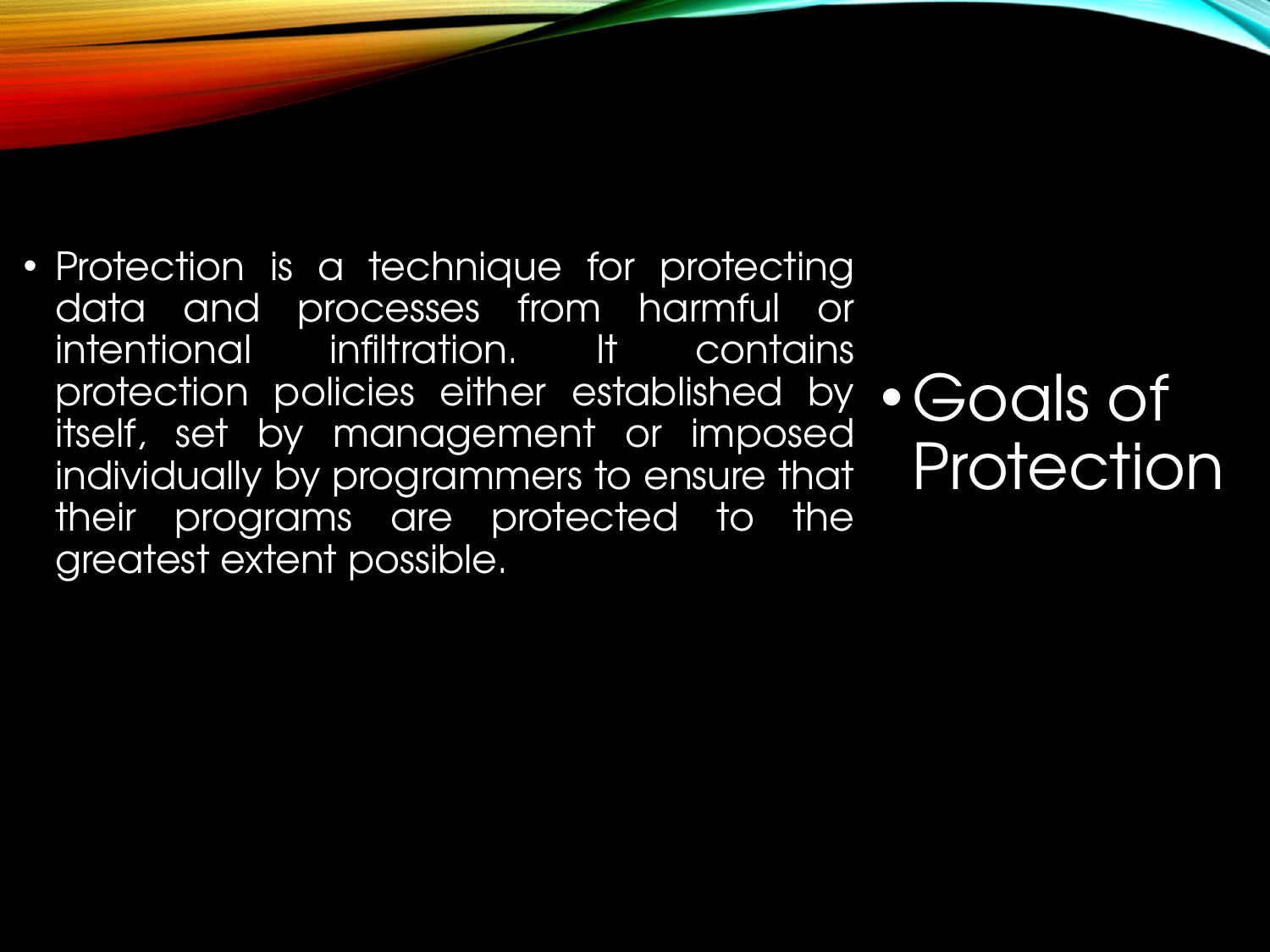

Protection is a technique for protecting data and processes from harmful or intentional infiltration. It contains protection policies either established by itself, set by management or imposed individually by programmers to ensure that their programs are protected to the greatest extent possible.

Goals of Protection